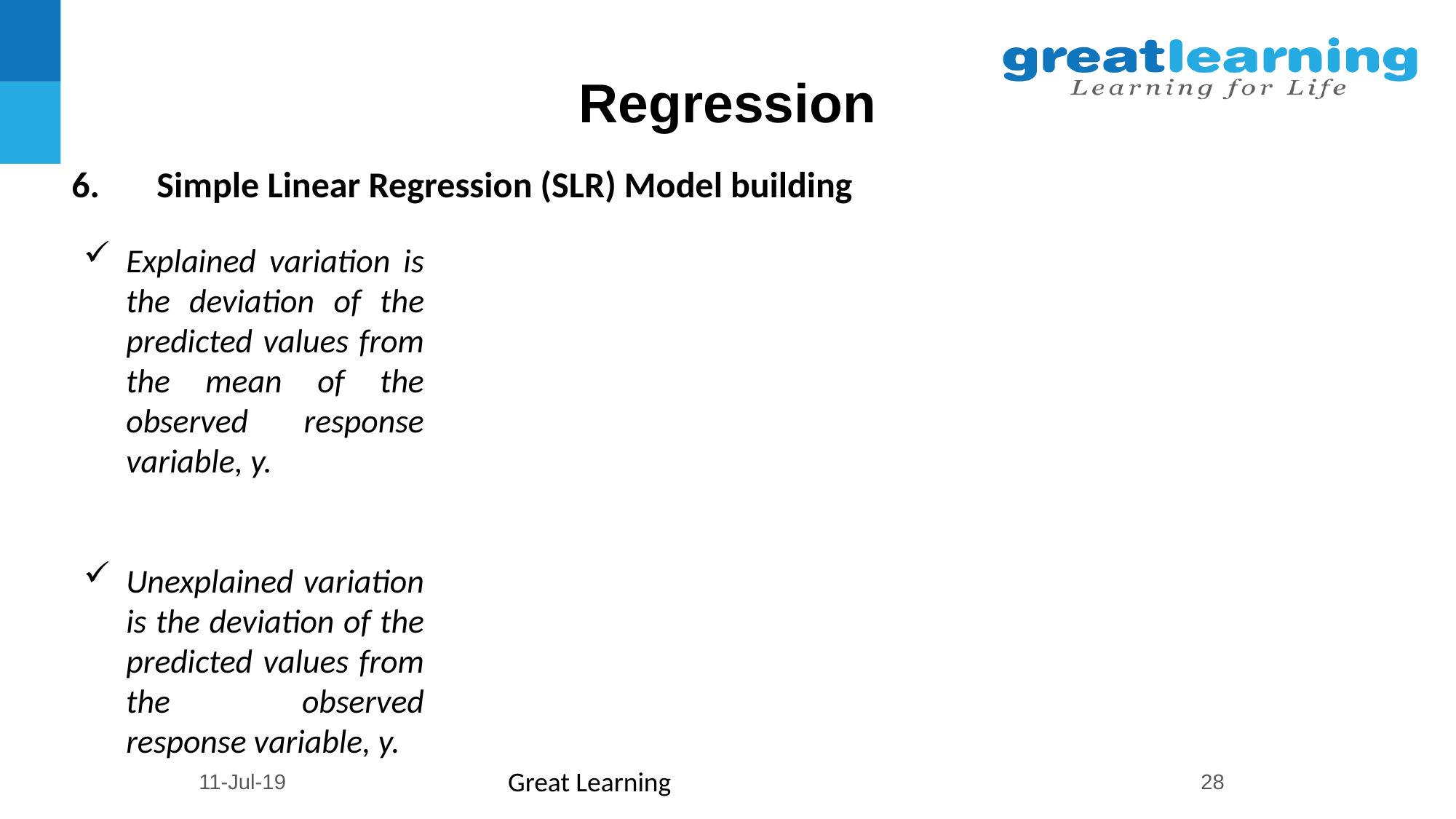

Regression
Simple Linear Regression (SLR) Model building

Explained variation is the deviation of the predicted values from the mean of the observed response variable, y.

Unexplained variation is the deviation of the predicted values from the observed response variable, y.
11-Jul-19
Great Learning
28